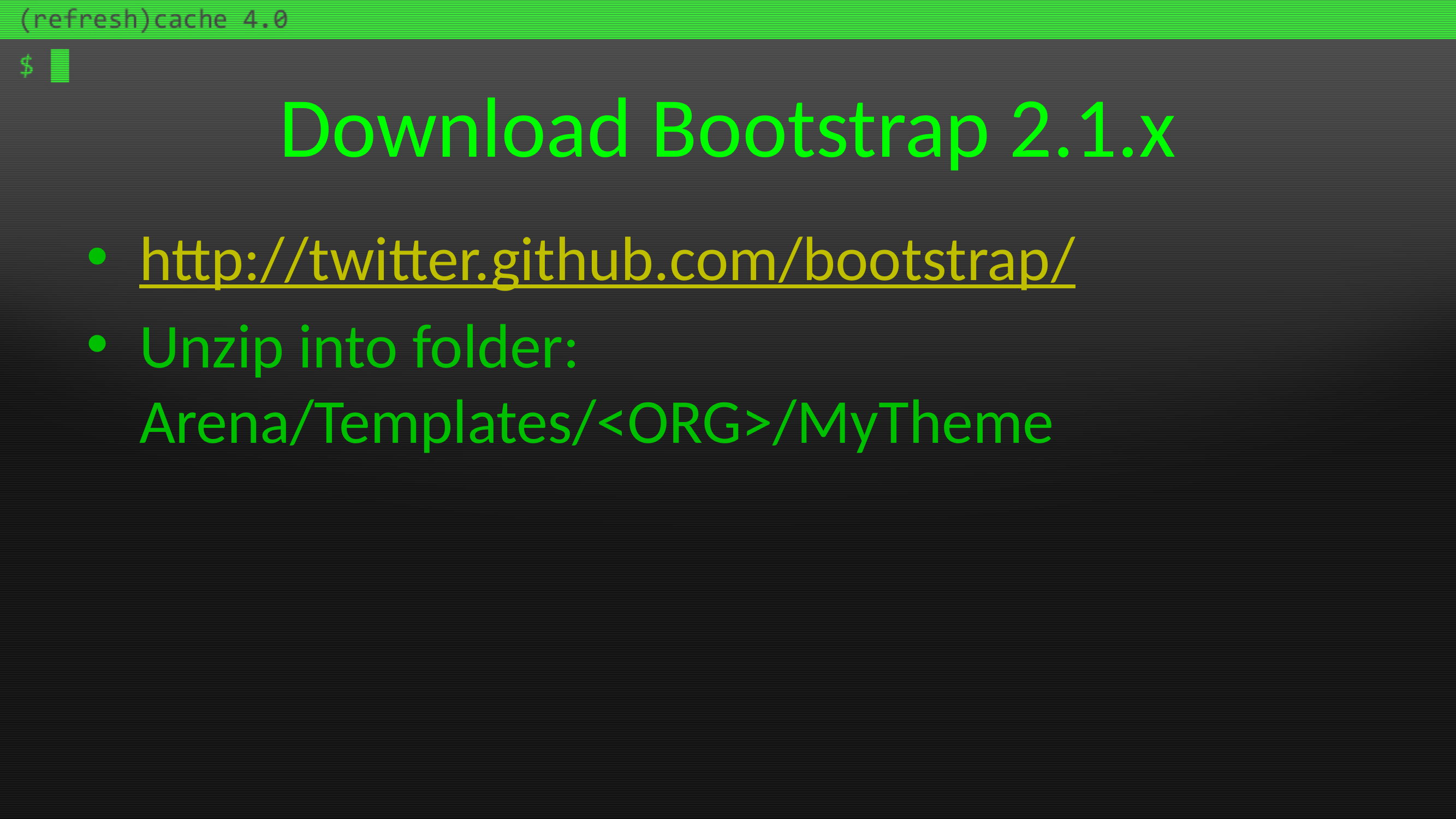

# Download Bootstrap 2.1.x
http://twitter.github.com/bootstrap/
Unzip into folder: Arena/Templates/<ORG>/MyTheme